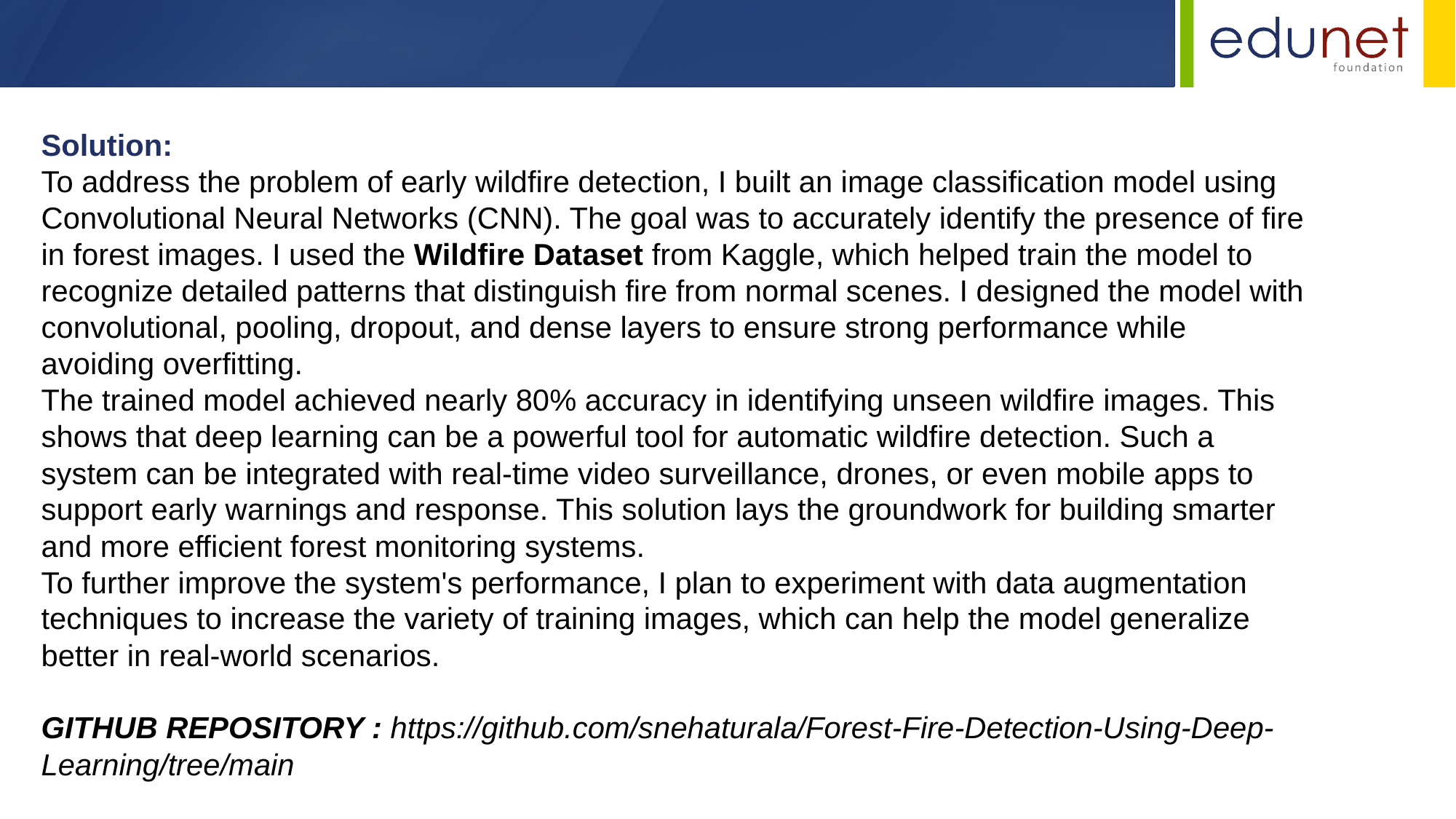

Solution:
To address the problem of early wildfire detection, I built an image classification model using Convolutional Neural Networks (CNN). The goal was to accurately identify the presence of fire in forest images. I used the Wildfire Dataset from Kaggle, which helped train the model to recognize detailed patterns that distinguish fire from normal scenes. I designed the model with convolutional, pooling, dropout, and dense layers to ensure strong performance while avoiding overfitting.
The trained model achieved nearly 80% accuracy in identifying unseen wildfire images. This shows that deep learning can be a powerful tool for automatic wildfire detection. Such a system can be integrated with real-time video surveillance, drones, or even mobile apps to support early warnings and response. This solution lays the groundwork for building smarter and more efficient forest monitoring systems.
To further improve the system's performance, I plan to experiment with data augmentation techniques to increase the variety of training images, which can help the model generalize better in real-world scenarios.

GITHUB REPOSITORY : https://github.com/snehaturala/Forest-Fire-Detection-Using-Deep-Learning/tree/main